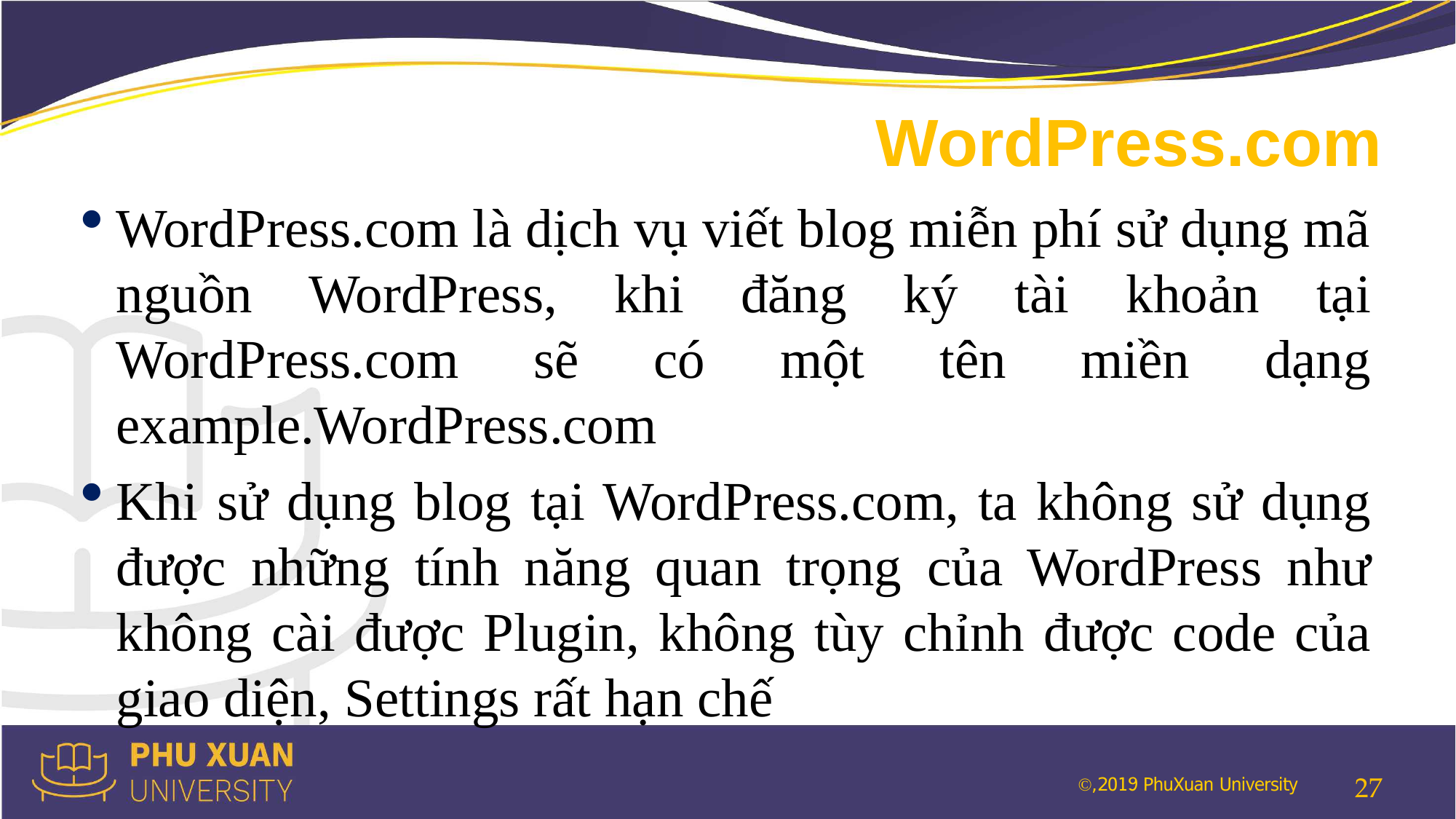

# WordPress.com
WordPress.com là dịch vụ viết blog miễn phí sử dụng mã nguồn WordPress, khi đăng ký tài khoản tại WordPress.com sẽ có một tên miền dạng example.WordPress.com
Khi sử dụng blog tại WordPress.com, ta không sử dụng được những tính năng quan trọng của WordPress như không cài được Plugin, không tùy chỉnh được code của giao diện, Settings rất hạn chế
27